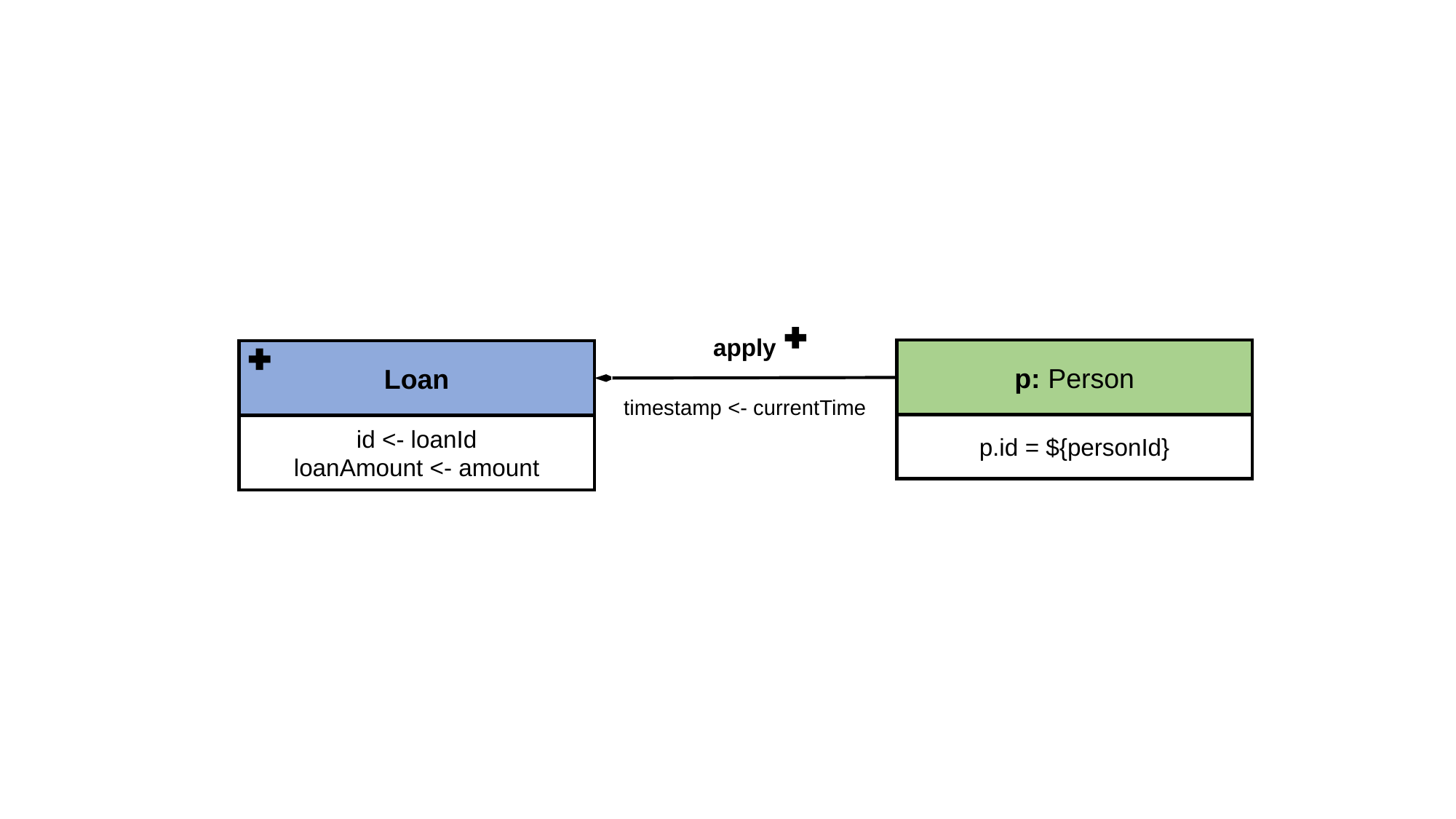

apply
p: Person
p.id = ${personId}
Loan
id <- loanId
loanAmount <- amount
timestamp <- currentTime